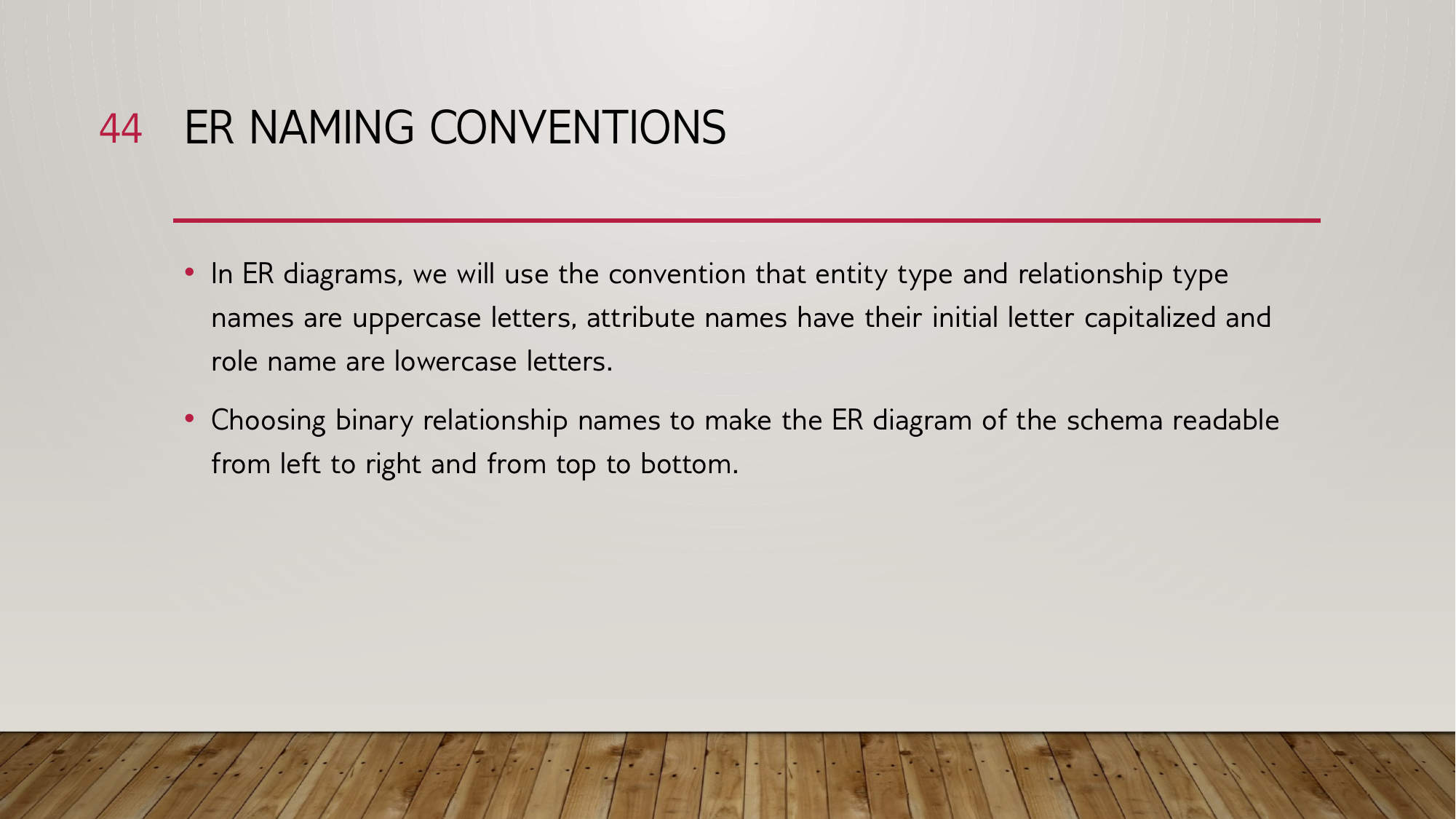

44
# ER naming conventions
In ER diagrams, we will use the convention that entity type and relationship type names are uppercase letters, attribute names have their initial letter capitalized and role name are lowercase letters.
Choosing binary relationship names to make the ER diagram of the schema readable from left to right and from top to bottom.